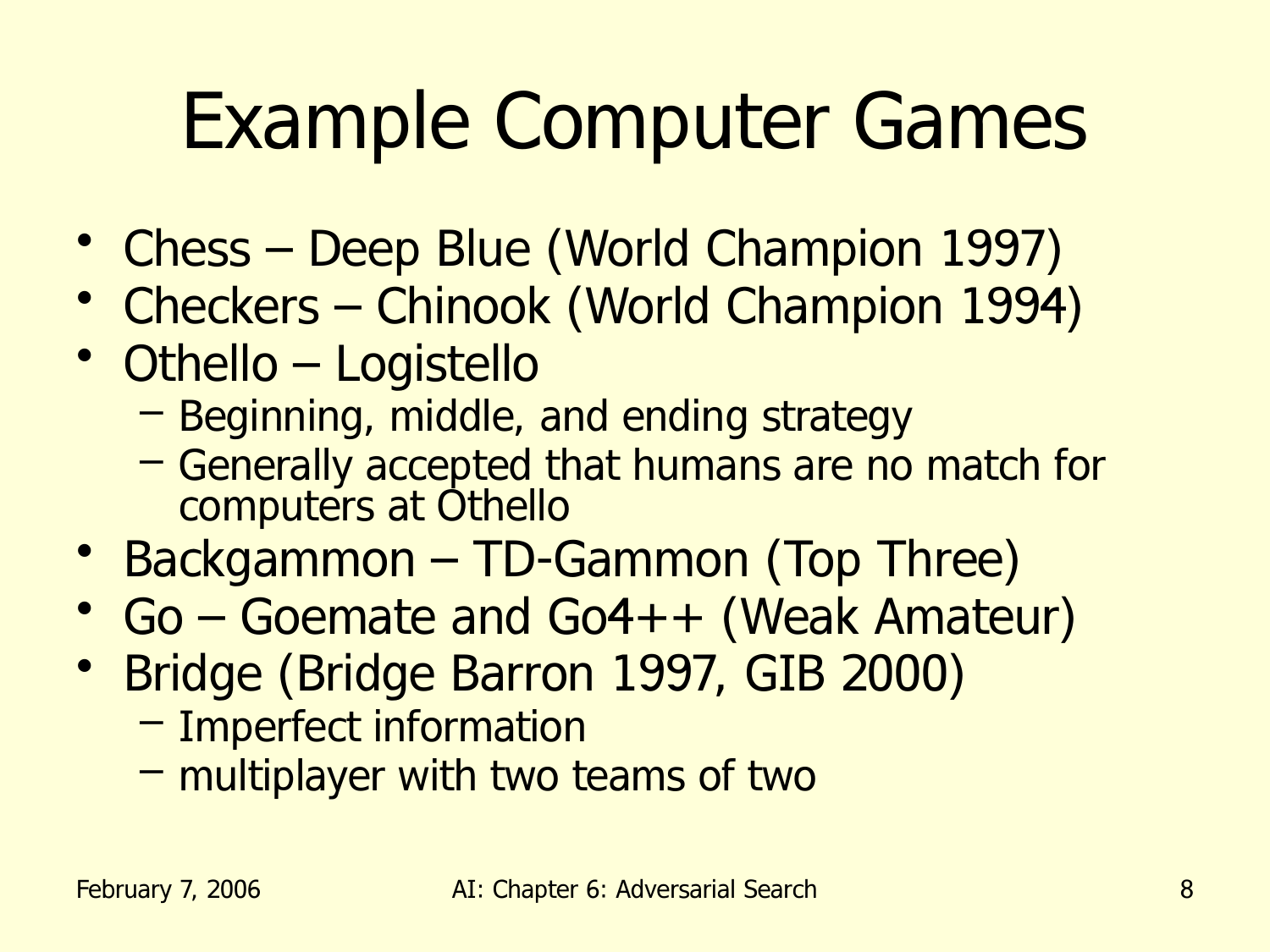

# Example Computer Games
Chess – Deep Blue (World Champion 1997)
Checkers – Chinook (World Champion 1994)
Othello – Logistello
Beginning, middle, and ending strategy
Generally accepted that humans are no match for computers at Othello
Backgammon – TD-Gammon (Top Three)
Go – Goemate and Go4++ (Weak Amateur)
Bridge (Bridge Barron 1997, GIB 2000)
Imperfect information
multiplayer with two teams of two
February 7, 2006
AI: Chapter 6: Adversarial Search
8